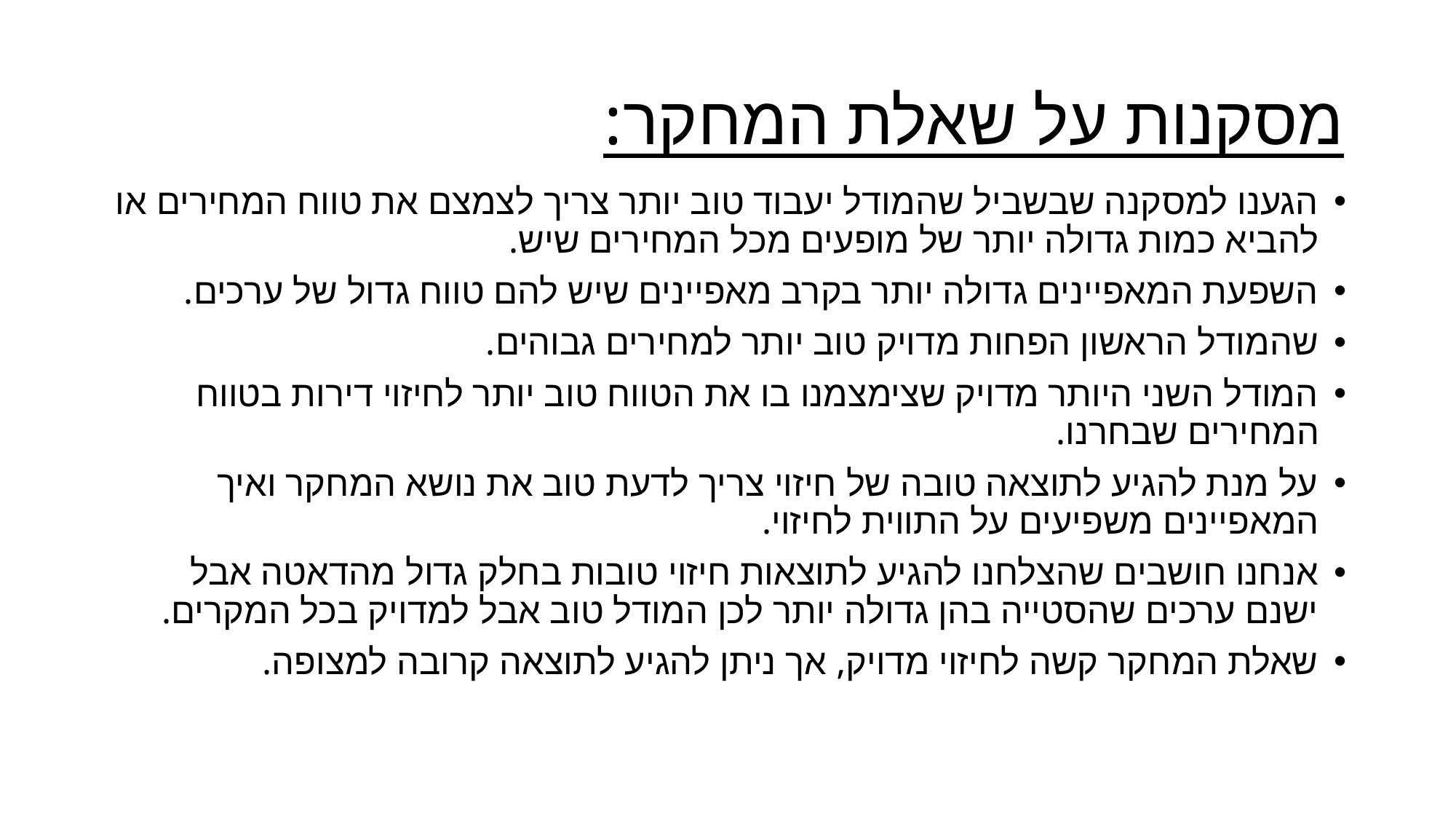

# מסקנות על שאלת המחקר:
הגענו למסקנה שבשביל שהמודל יעבוד טוב יותר צריך לצמצם את טווח המחירים או להביא כמות גדולה יותר של מופעים מכל המחירים שיש.
השפעת המאפיינים גדולה יותר בקרב מאפיינים שיש להם טווח גדול של ערכים.
שהמודל הראשון הפחות מדויק טוב יותר למחירים גבוהים.
המודל השני היותר מדויק שצימצמנו בו את הטווח טוב יותר לחיזוי דירות בטווח המחירים שבחרנו.
על מנת להגיע לתוצאה טובה של חיזוי צריך לדעת טוב את נושא המחקר ואיך המאפיינים משפיעים על התווית לחיזוי.
אנחנו חושבים שהצלחנו להגיע לתוצאות חיזוי טובות בחלק גדול מהדאטה אבל ישנם ערכים שהסטייה בהן גדולה יותר לכן המודל טוב אבל למדויק בכל המקרים.
שאלת המחקר קשה לחיזוי מדויק, אך ניתן להגיע לתוצאה קרובה למצופה.